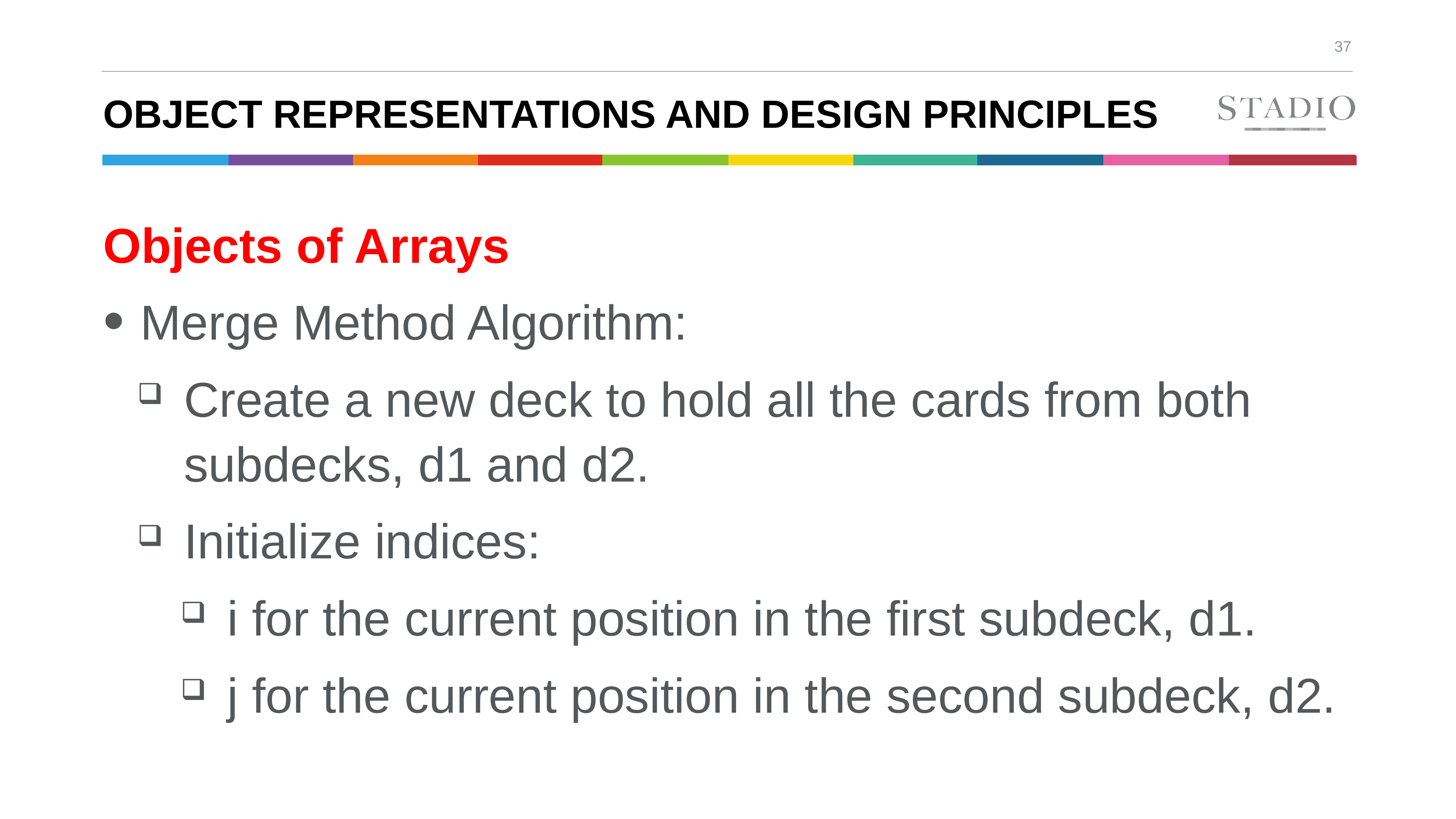

# Object Representations and Design Principles

Objects of Arrays
Merge Method Algorithm:
Create a new deck to hold all the cards from both subdecks, d1 and d2.
Initialize indices:
i for the current position in the first subdeck, d1.
j for the current position in the second subdeck, d2.